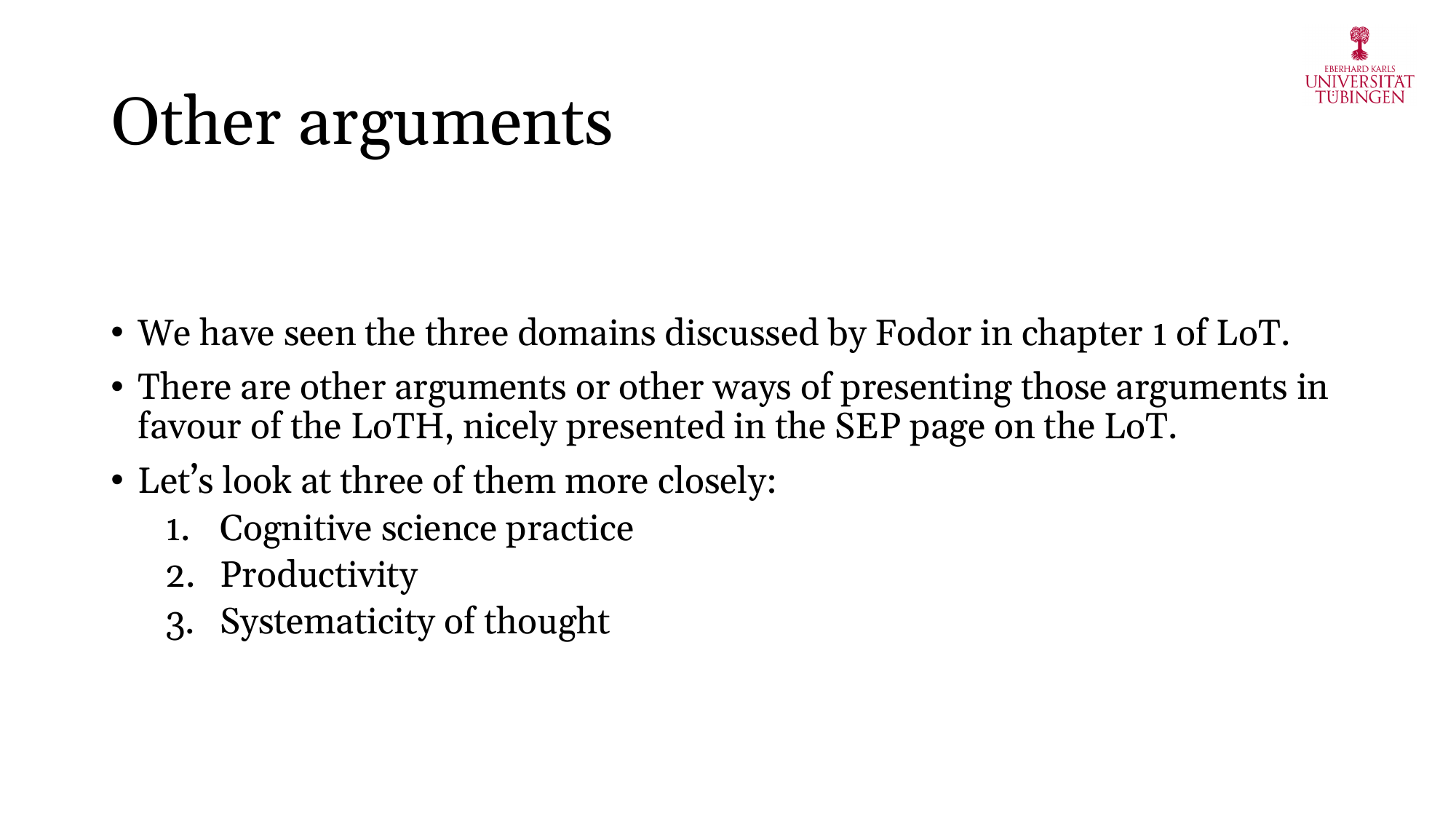

# Other arguments
We have seen the three domains discussed by Fodor in chapter 1 of LoT.
There are other arguments or other ways of presenting those arguments in favour of the LoTH, nicely presented in the SEP page on the LoT.
Let’s look at three of them more closely:
Cognitive science practice
Productivity
Systematicity of thought